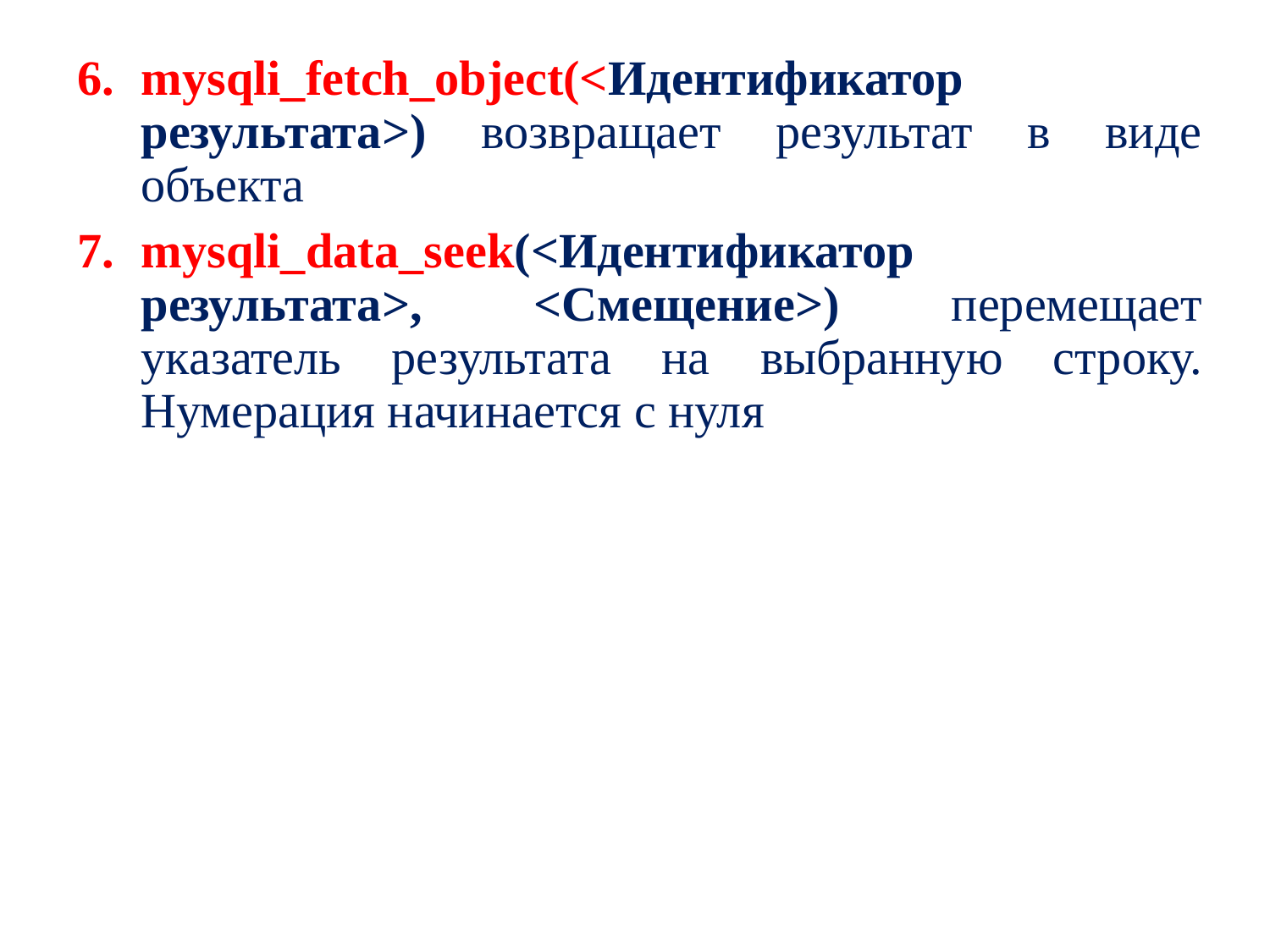

mysqli_fetch_object(<Идентификатор результата>) возвращает результат в виде объекта
mysqli_data_seek(<Идентификатор результата>, <Смещение>) перемещает указатель результата на выбранную строку. Нумерация начинается с нуля